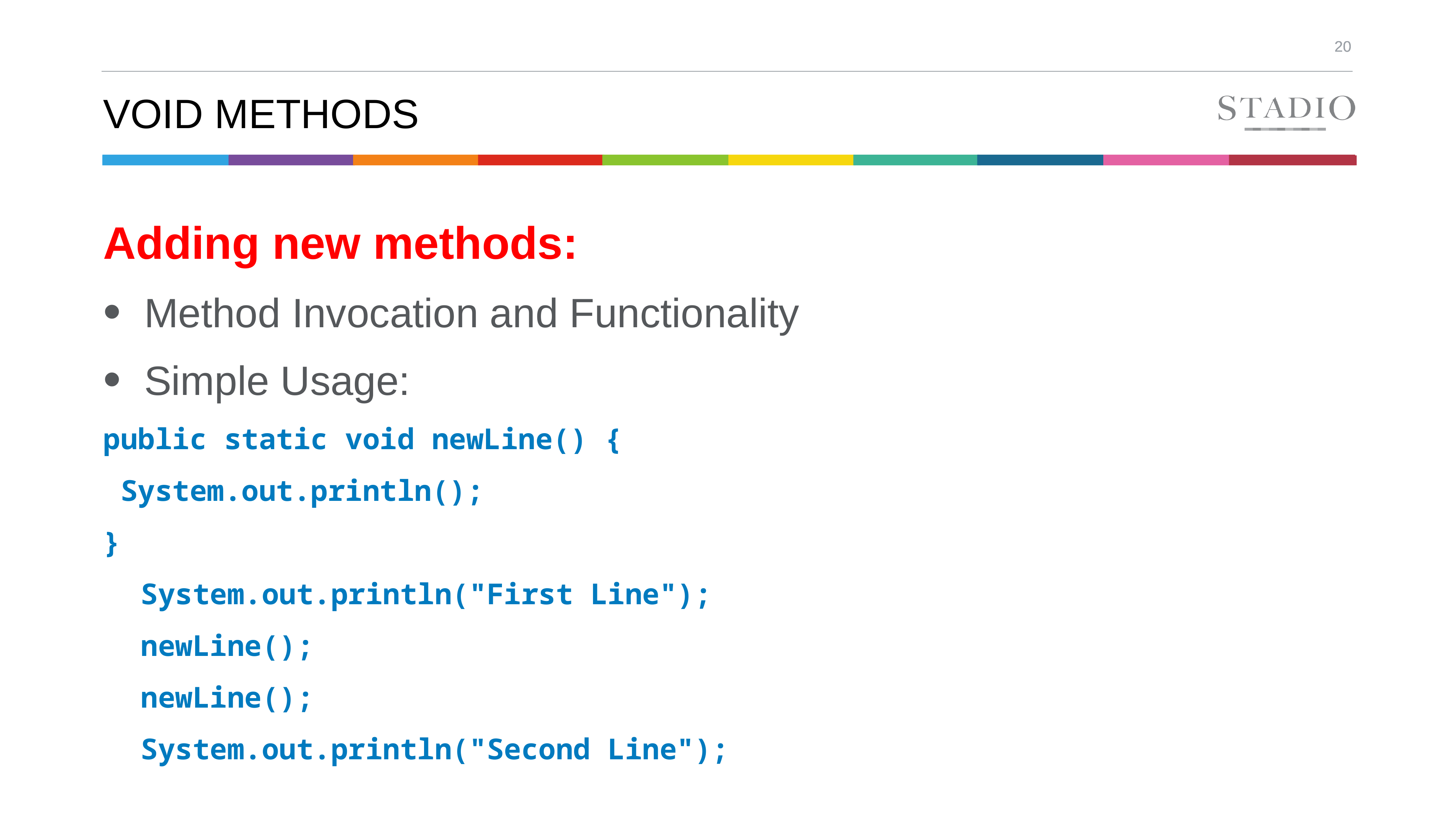

# Void methods

Adding new methods:
Method Invocation and Functionality
Simple Usage:
public static void newLine() {
 System.out.println();
}
System.out.println("First Line");
newLine();
newLine();
System.out.println("Second Line");